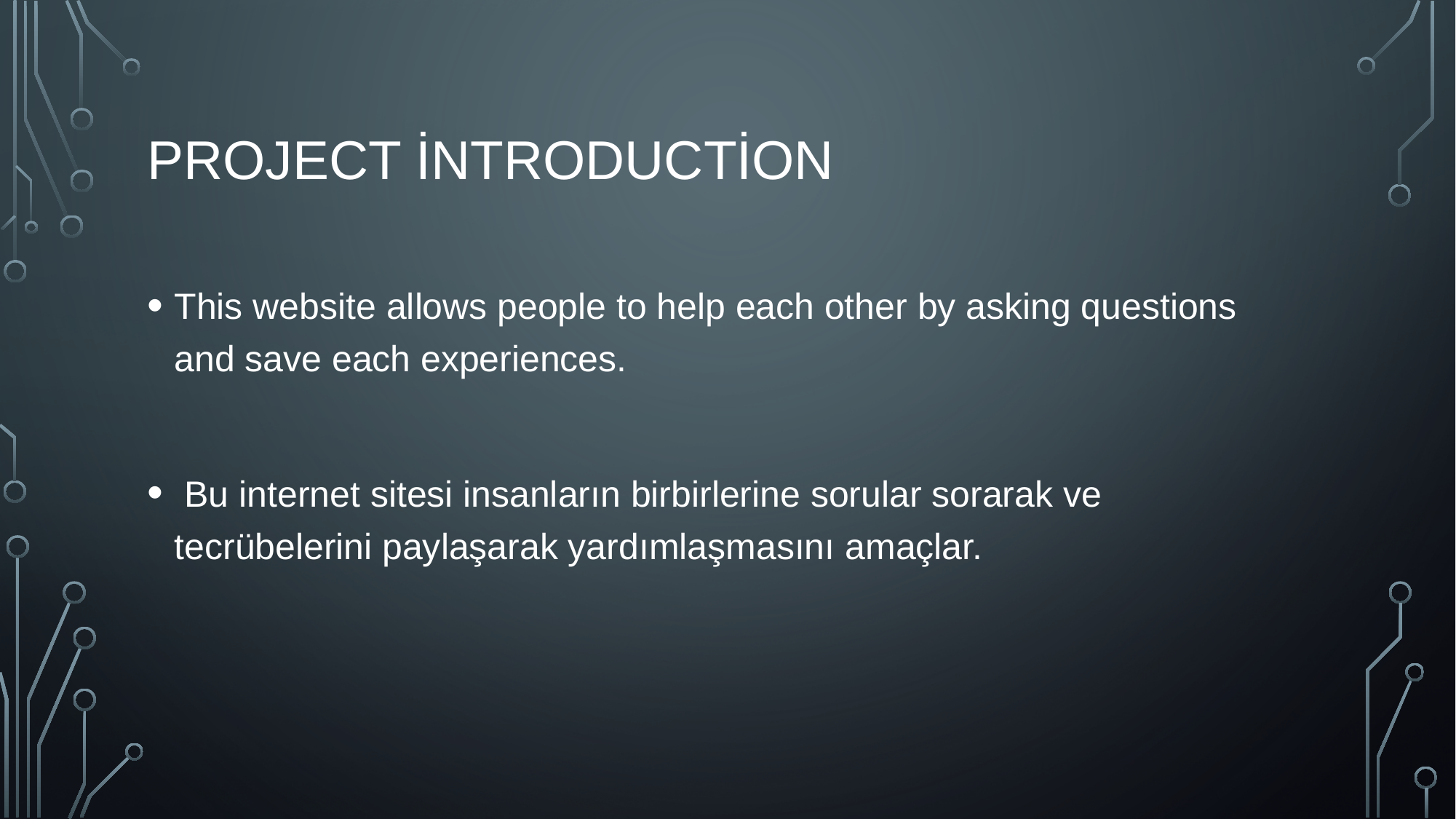

# Project introduction
This website allows people to help each other by asking questions and save each experiences.

 Bu internet sitesi insanların birbirlerine sorular sorarak ve tecrübelerini paylaşarak yardımlaşmasını amaçlar.